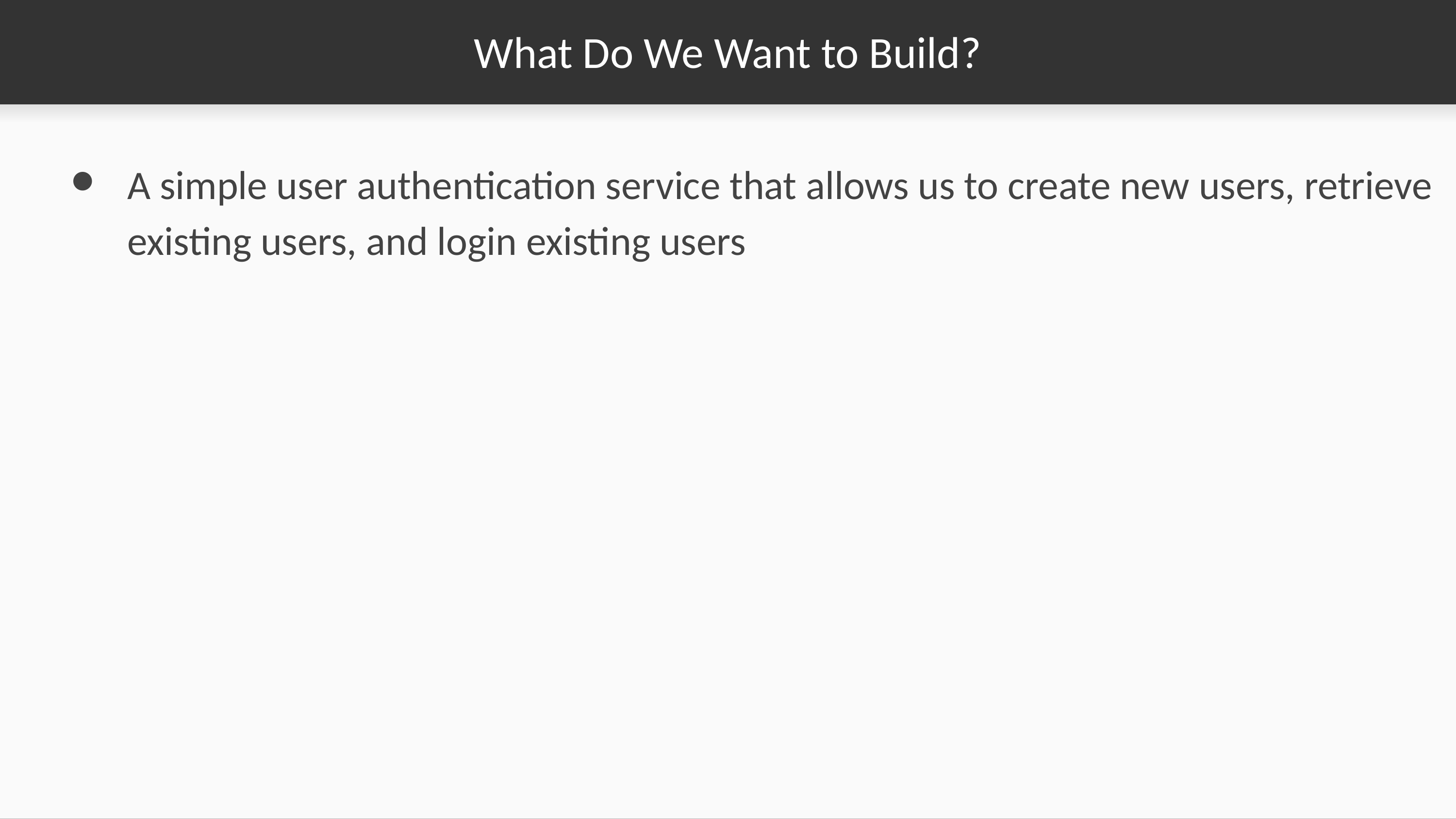

# What Do We Want to Build?
A simple user authentication service that allows us to create new users, retrieve existing users, and login existing users